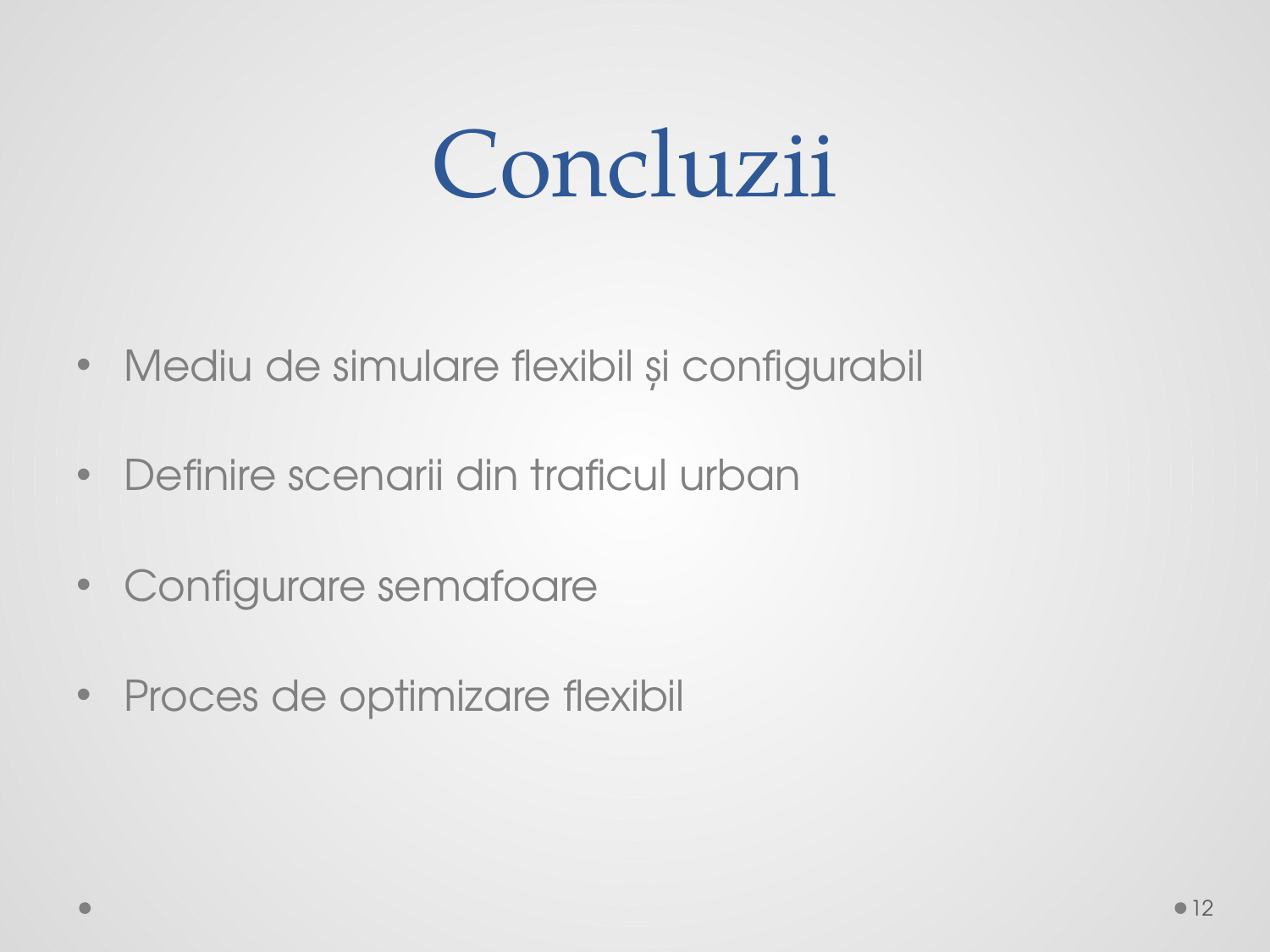

# Concluzii

Mediu de simulare flexibil și configurabil
Definire scenarii din traficul urban
Configurare semafoare
Proces de optimizare flexibil
12